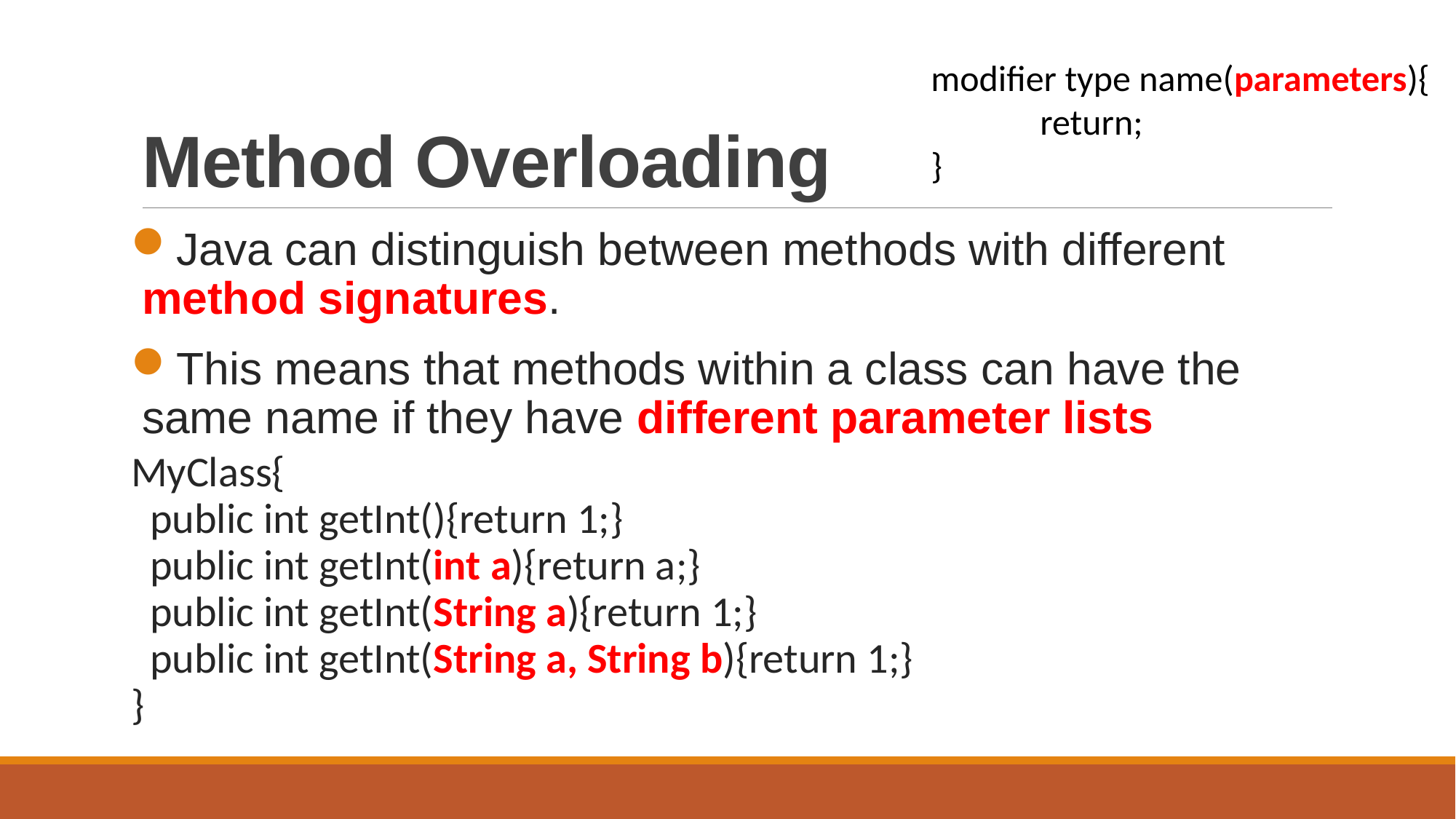

# Method Overloading
modifier type name(parameters){
	return;
}
Java can distinguish between methods with different method signatures.
This means that methods within a class can have the same name if they have different parameter lists

MyClass{
  public int getInt(){return 1;}
  public int getInt(int a){return a;}
  public int getInt(String a){return 1;}
  public int getInt(String a, String b){return 1;}
}